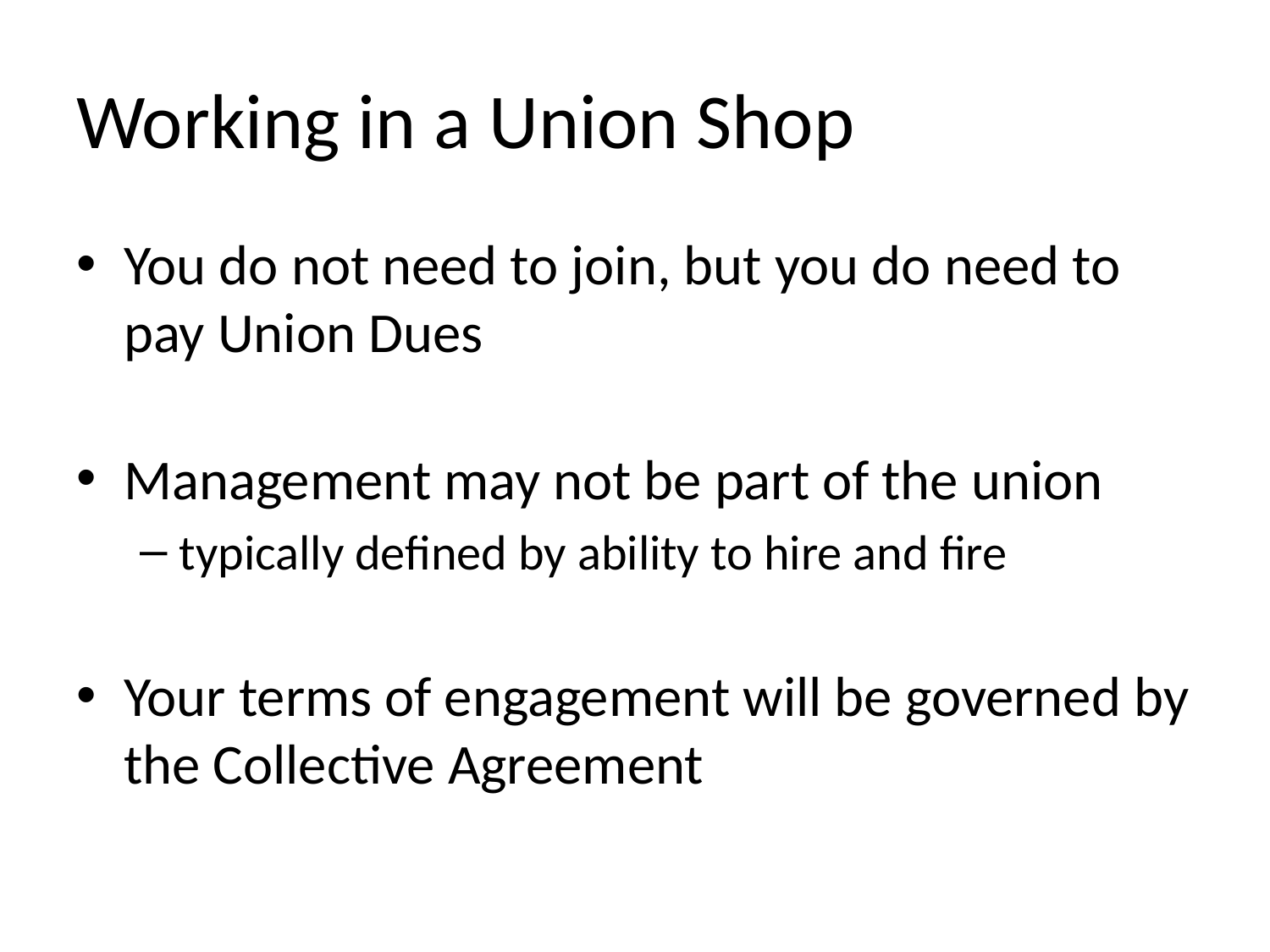

# Working in a Union Shop
You do not need to join, but you do need to pay Union Dues
Management may not be part of the union
typically defined by ability to hire and fire

Your terms of engagement will be governed by the Collective Agreement